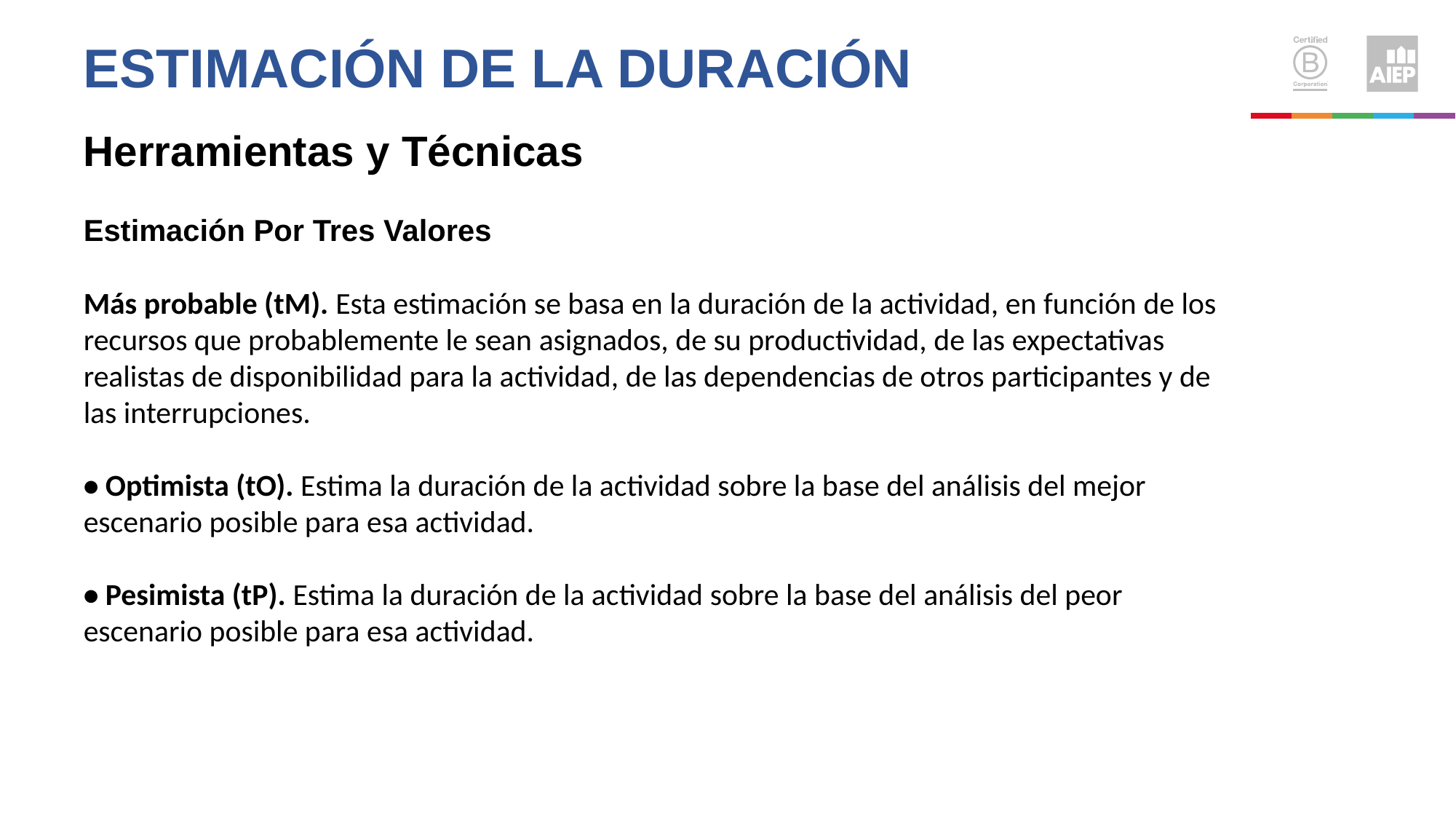

ESTIMACIÓN de la DURACIÓN
Herramientas y Técnicas

Estimación Por Tres Valores

Más probable (tM). Esta estimación se basa en la duración de la actividad, en función de los recursos que probablemente le sean asignados, de su productividad, de las expectativas realistas de disponibilidad para la actividad, de las dependencias de otros participantes y de las interrupciones.

• Optimista (tO). Estima la duración de la actividad sobre la base del análisis del mejor escenario posible para esa actividad.

• Pesimista (tP). Estima la duración de la actividad sobre la base del análisis del peor escenario posible para esa actividad.